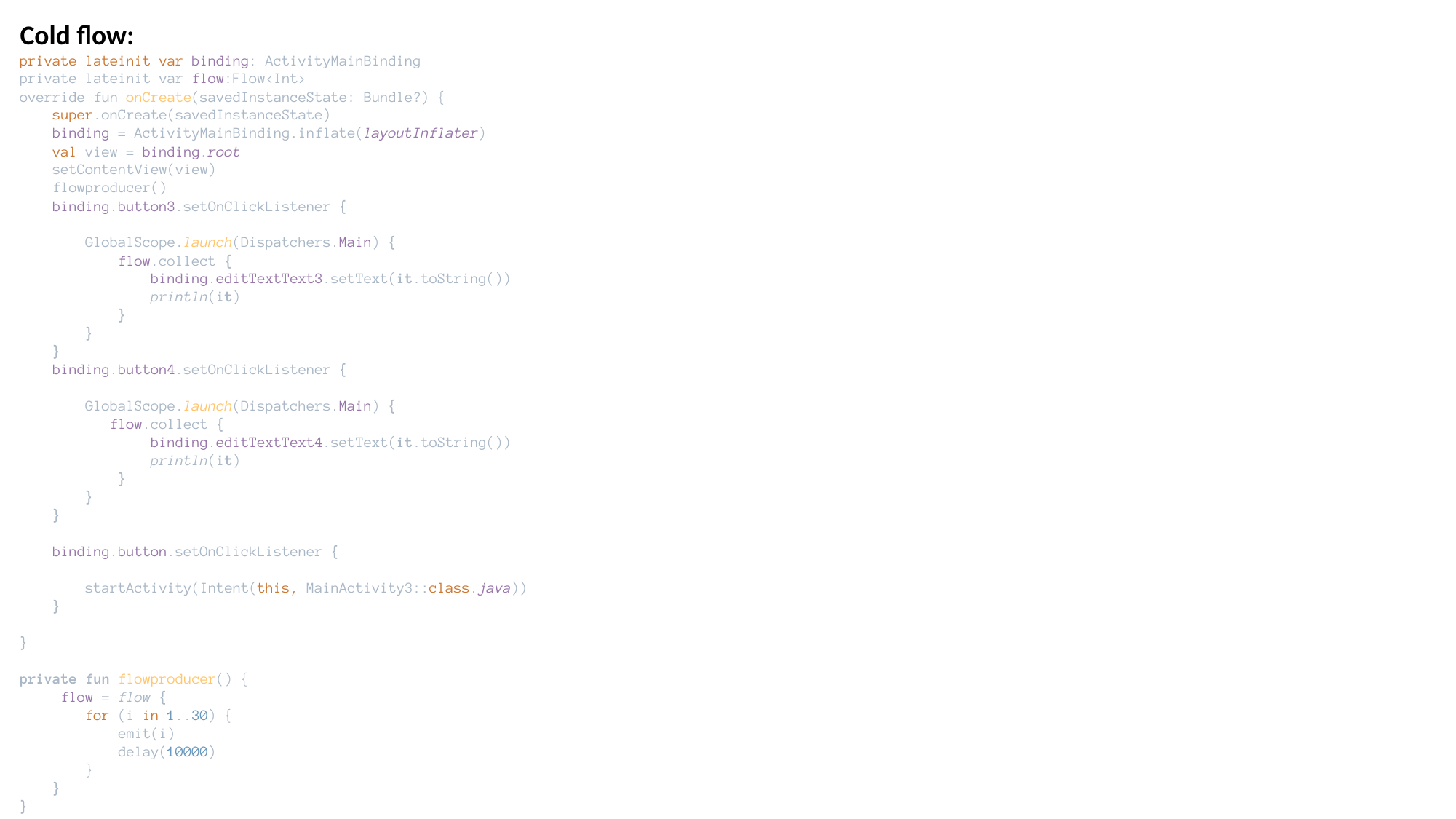

Cold flow:
private lateinit var binding: ActivityMainBinding
private lateinit var flow:Flow<Int>
override fun onCreate(savedInstanceState: Bundle?) {
    super.onCreate(savedInstanceState)
    binding = ActivityMainBinding.inflate(layoutInflater)
    val view = binding.root
    setContentView(view)
    flowproducer()
    binding.button3.setOnClickListener {
        GlobalScope.launch(Dispatchers.Main) {
            flow.collect {
                binding.editTextText3.setText(it.toString())
                println(it)
            }
        }
    }
    binding.button4.setOnClickListener {
        GlobalScope.launch(Dispatchers.Main) {
           flow.collect {
                binding.editTextText4.setText(it.toString())
                println(it)
            }
        }
    }
    binding.button.setOnClickListener {
        startActivity(Intent(this, MainActivity3::class.java))
    }
}
private fun flowproducer() {
     flow = flow {
        for (i in 1..30) {
            emit(i)
            delay(10000)
        }
    }
}